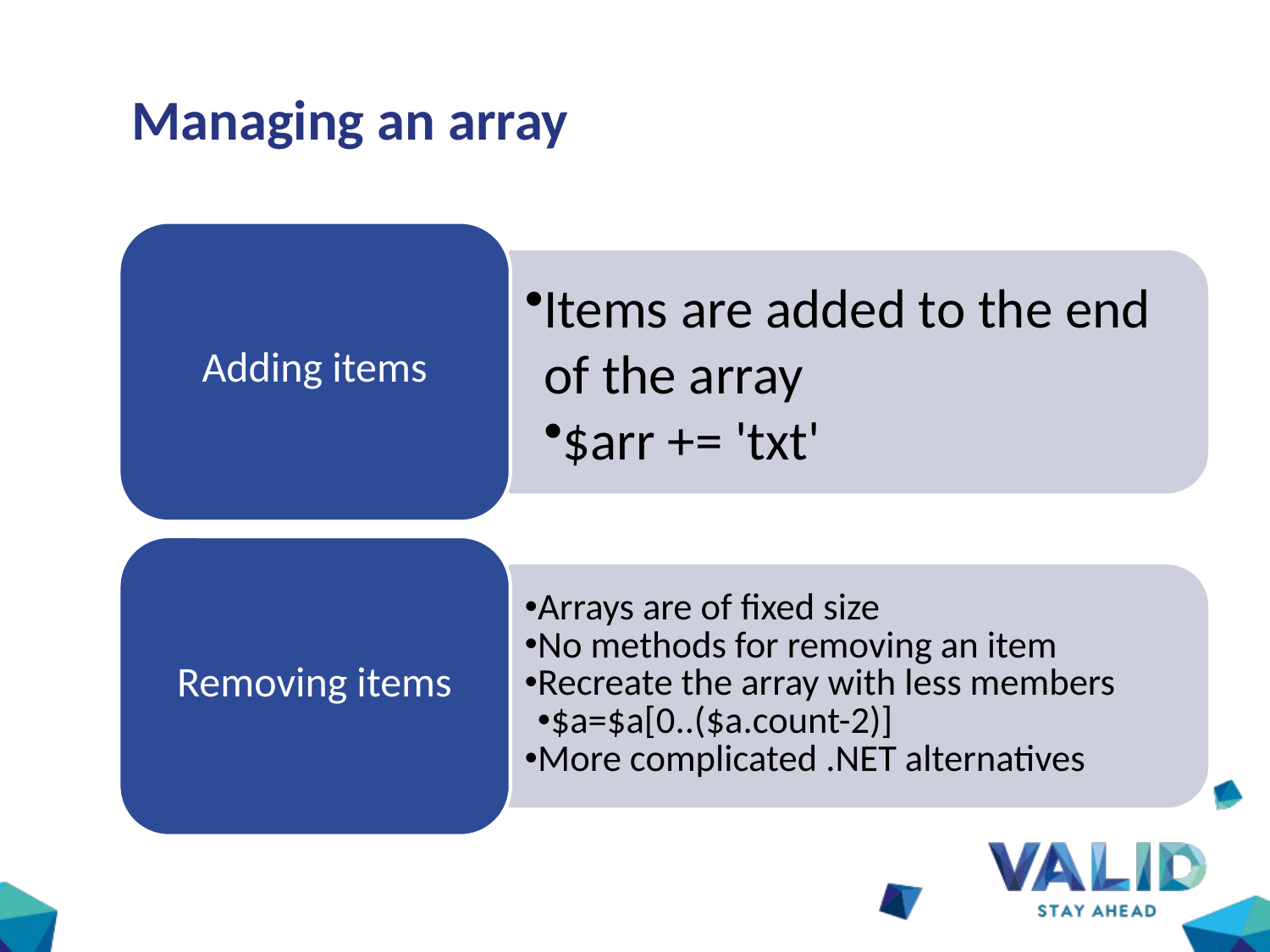

# Managing an array
Adding items
Removing items
$arr += 'txt'
Arrays are of fixed size
No methods for removing an item
Recreate the array with less members
More complicated .NET alternatives
$a=$a[0..($a.count-2)]
Items are added to the end of the array